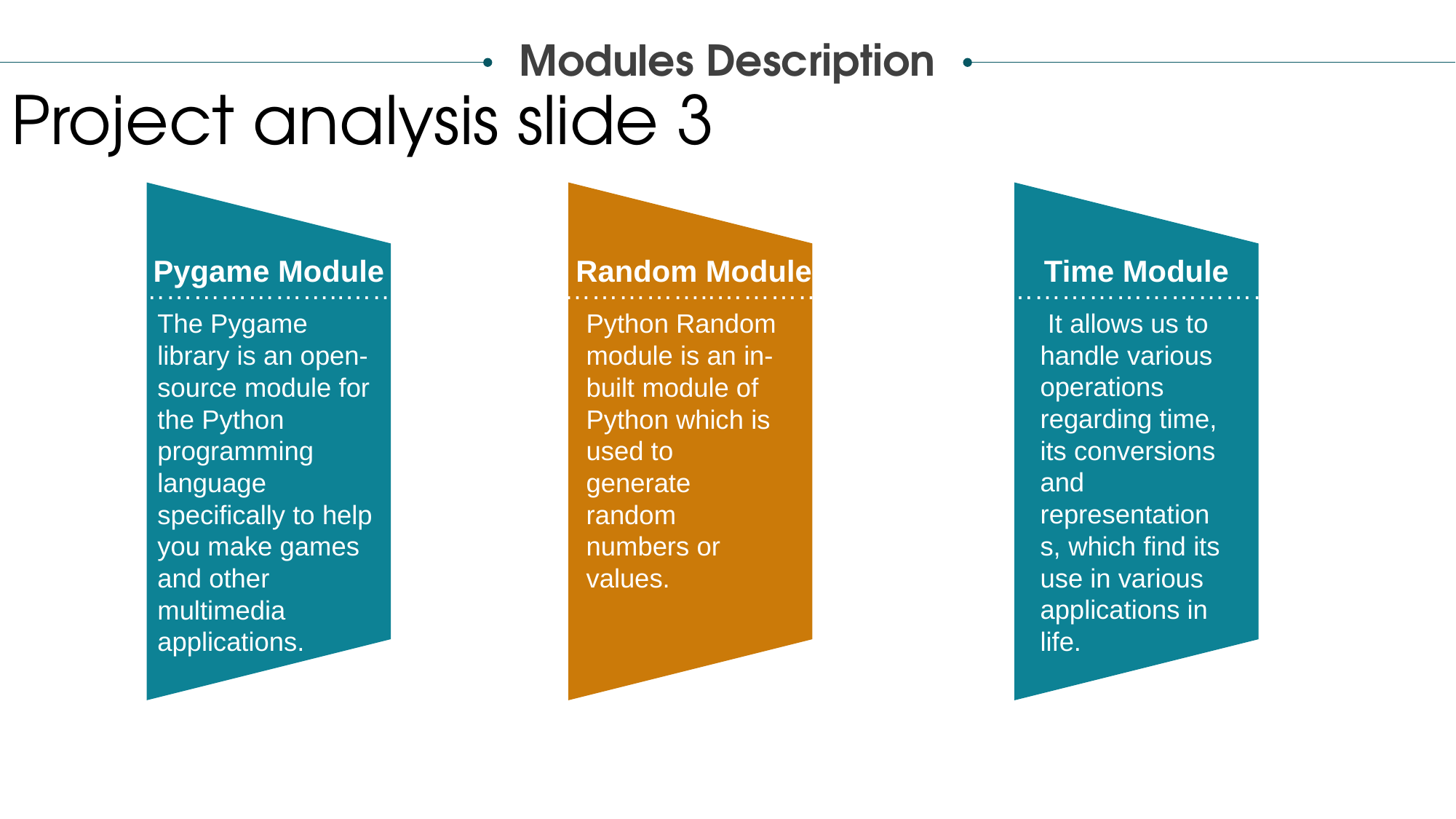

Modules Description
Project analysis slide 3
Pygame Module
Random Module
Time Module
……………………..………
………………..……………
………………………….
 It allows us to handle various operations regarding time, its conversions and representations, which find its use in various applications in life.
The Pygame library is an open-source module for the Python programming language specifically to help you make games and other multimedia applications.
Python Random module is an in-built module of Python which is used to generate random numbers or values.